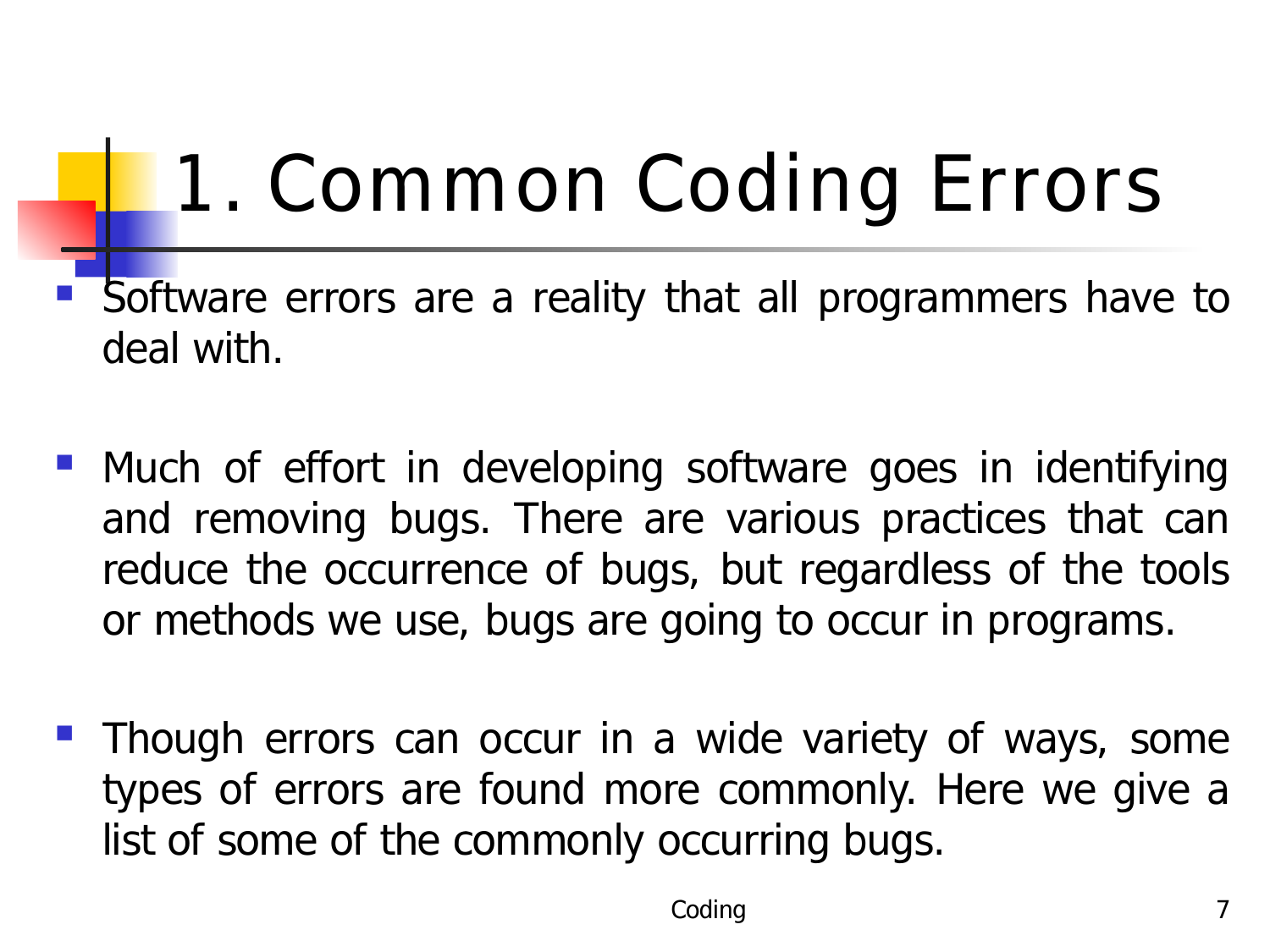

# 1. Common Coding Errors
Software errors are a reality that all programmers have to deal with.

Much of effort in developing software goes in identifying and removing bugs. There are various practices that can reduce the occurrence of bugs, but regardless of the tools or methods we use, bugs are going to occur in programs.

Though errors can occur in a wide variety of ways, some types of errors are found more commonly. Here we give a list of some of the commonly occurring bugs.

Coding
7